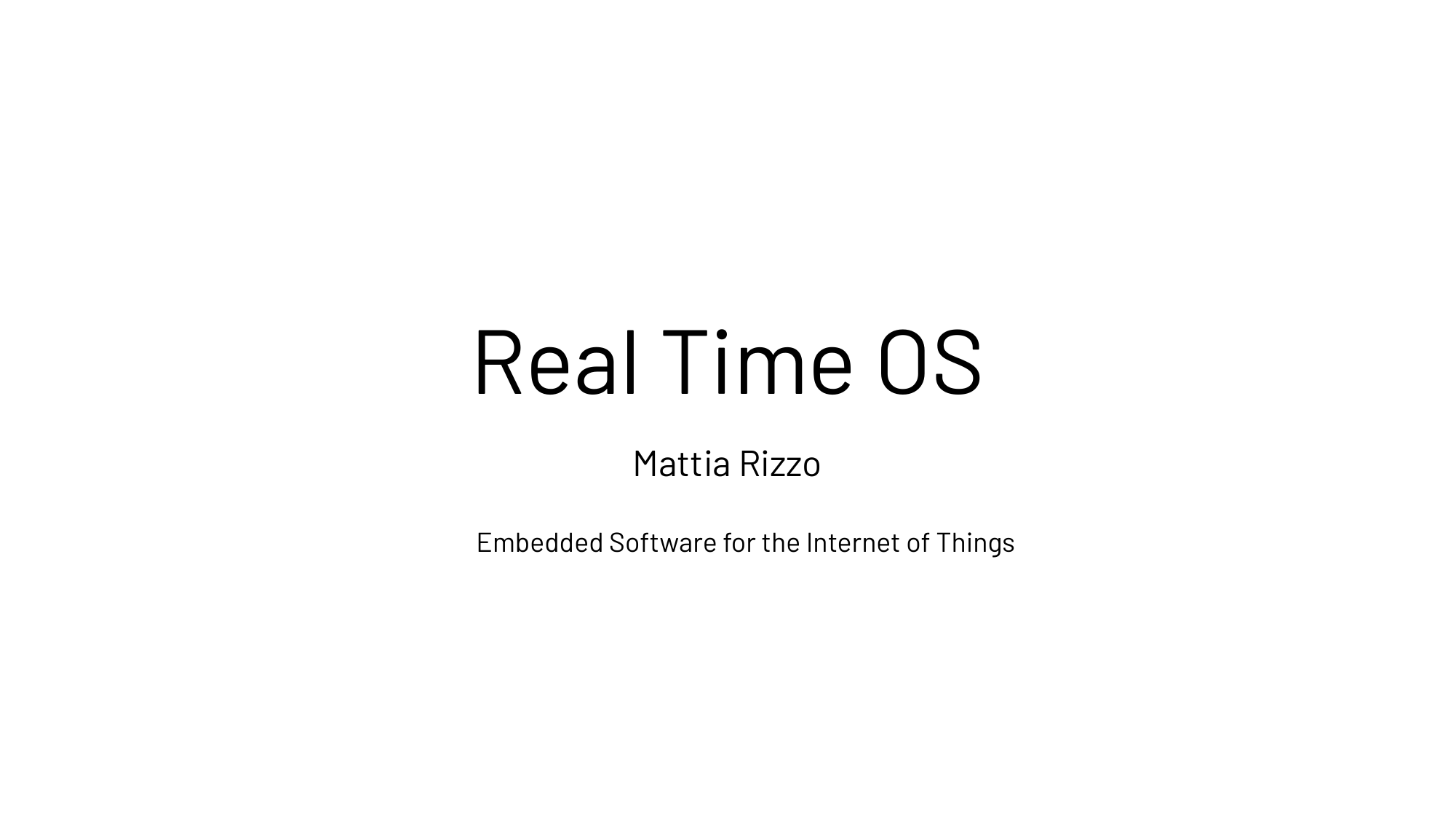

# Real Time OS
Mattia Rizzo
Embedded Software for the Internet of Things